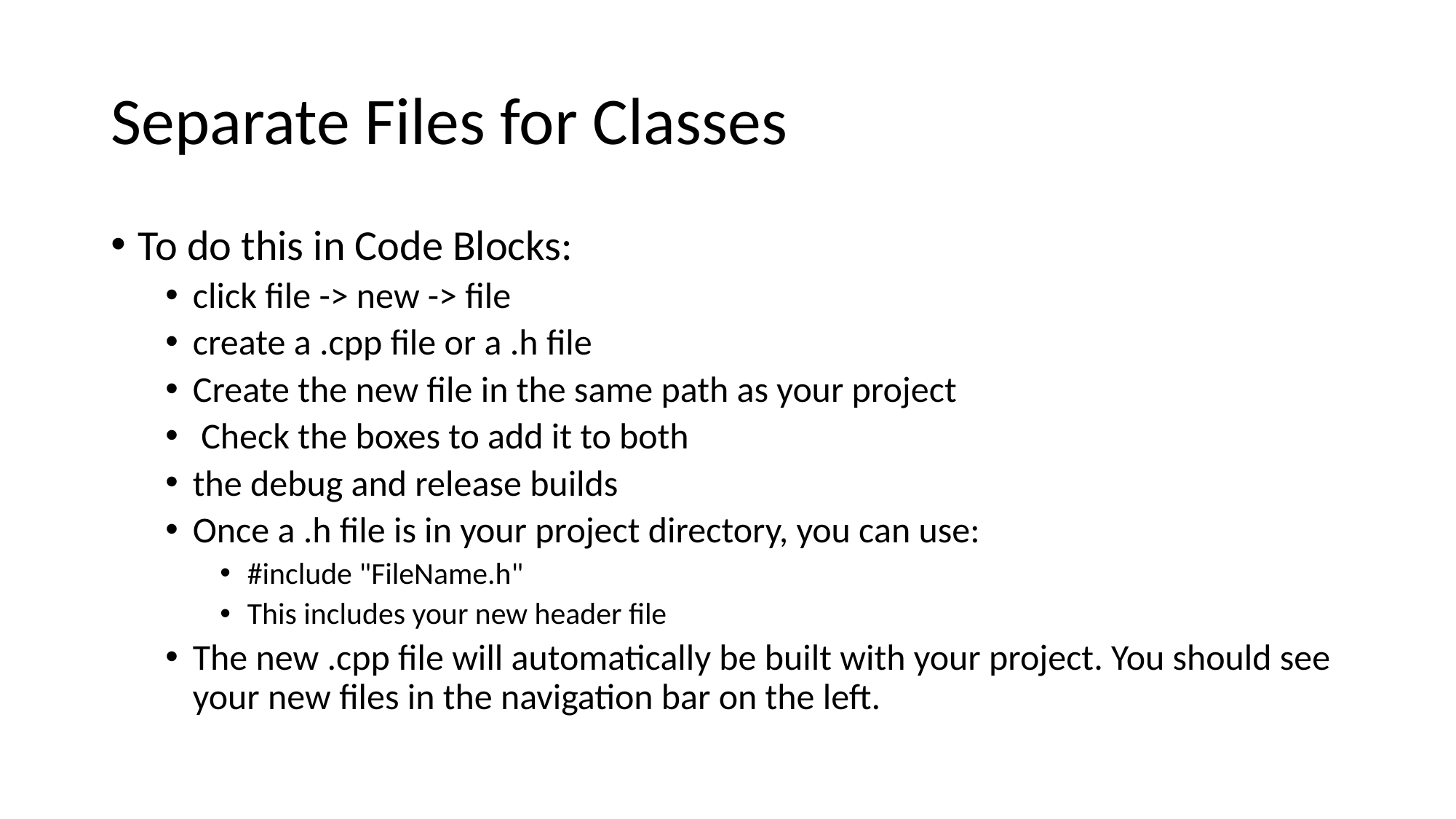

# Separate Files for Classes
To do this in Code Blocks:
click file -> new -> file
create a .cpp file or a .h file
Create the new file in the same path as your project
 Check the boxes to add it to both
the debug and release builds
Once a .h file is in your project directory, you can use:
#include "FileName.h"
This includes your new header file
The new .cpp file will automatically be built with your project. You should see your new files in the navigation bar on the left.